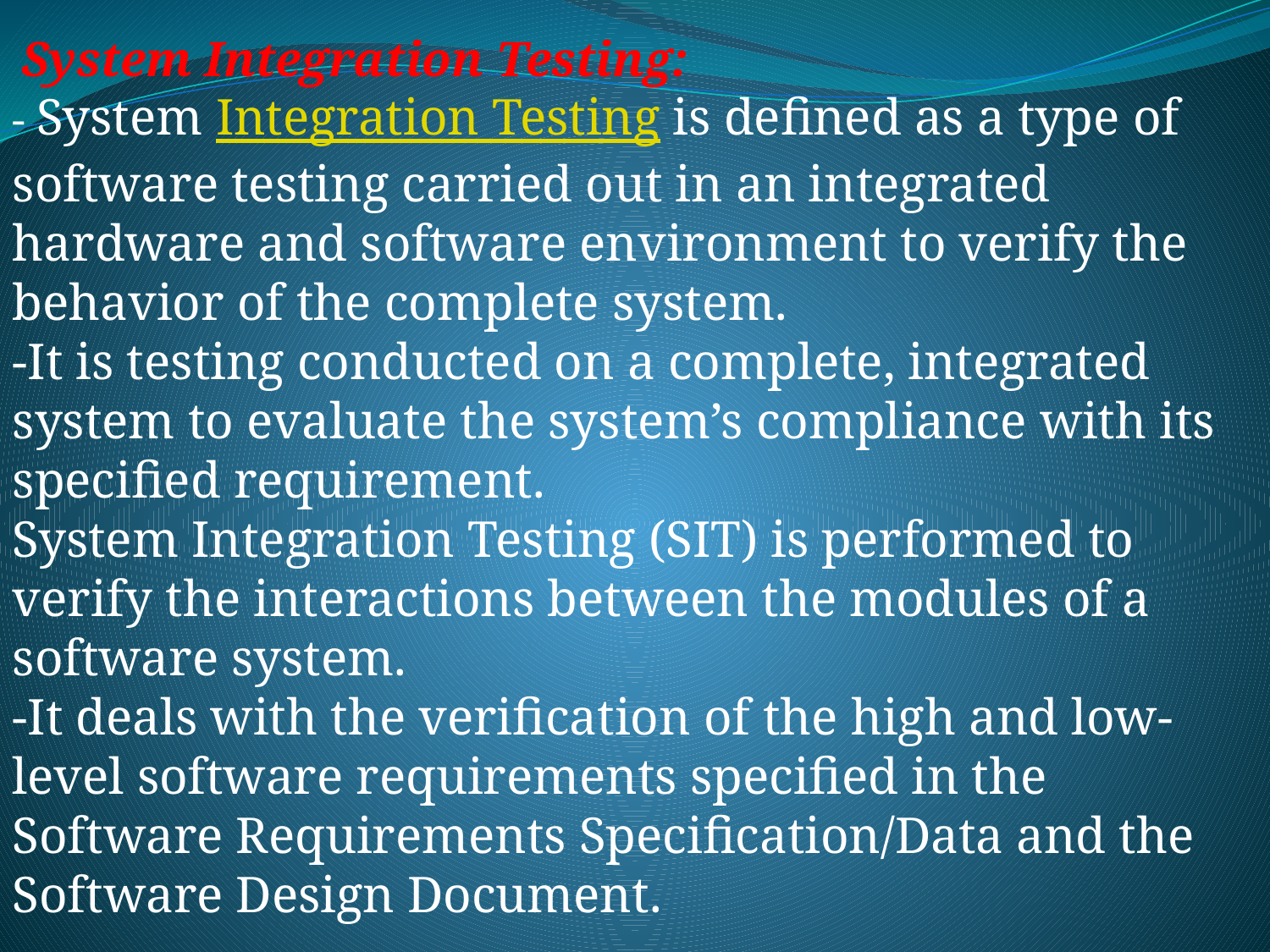

System Integration Testing:
- System Integration Testing is defined as a type of software testing carried out in an integrated hardware and software environment to verify the behavior of the complete system.
-It is testing conducted on a complete, integrated system to evaluate the system’s compliance with its specified requirement.
System Integration Testing (SIT) is performed to verify the interactions between the modules of a software system.
-It deals with the verification of the high and low-level software requirements specified in the Software Requirements Specification/Data and the Software Design Document.